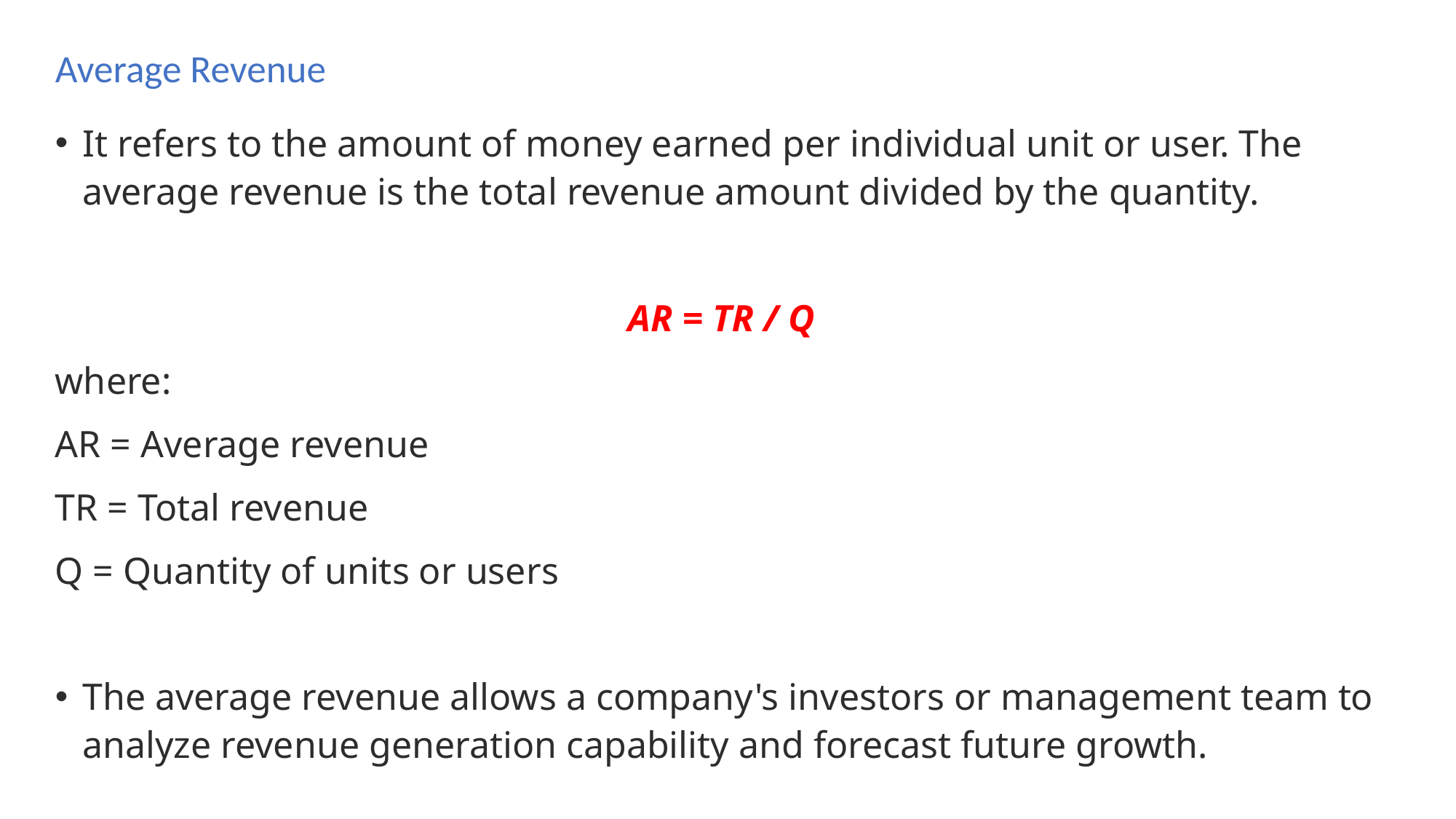

# Average Revenue
It refers to the amount of money earned per individual unit or user. The average revenue is the total revenue amount divided by the quantity.

AR = TR / Q
where:
AR = Average revenue
TR = Total revenue
Q = Quantity of units or users

The average revenue allows a company's investors or management team to analyze revenue generation capability and forecast future growth.